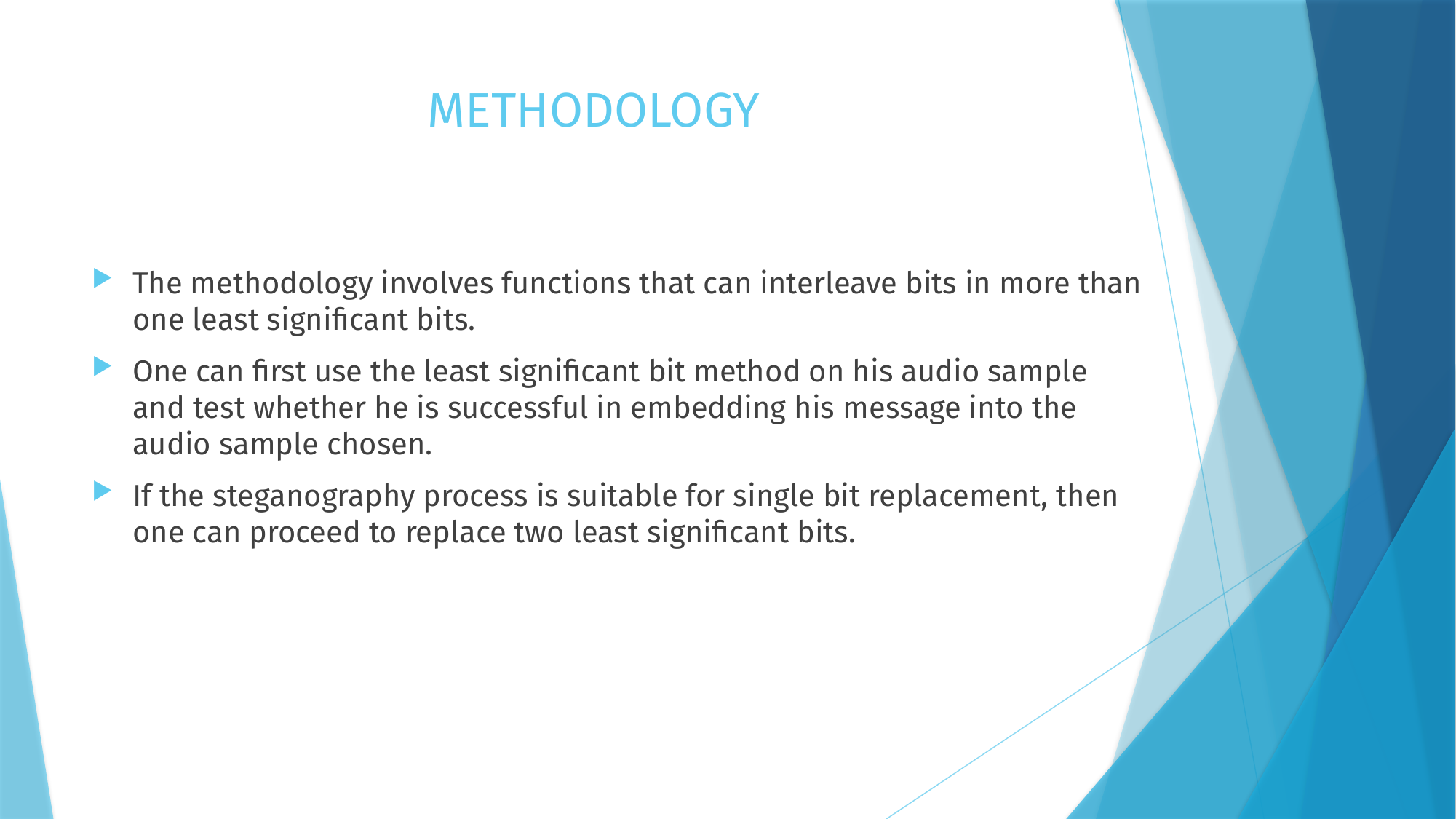

# METHODOLOGY
The methodology involves functions that can interleave bits in more than one least significant bits.
One can first use the least significant bit method on his audio sample and test whether he is successful in embedding his message into the audio sample chosen.
If the steganography process is suitable for single bit replacement, then one can proceed to replace two least significant bits.